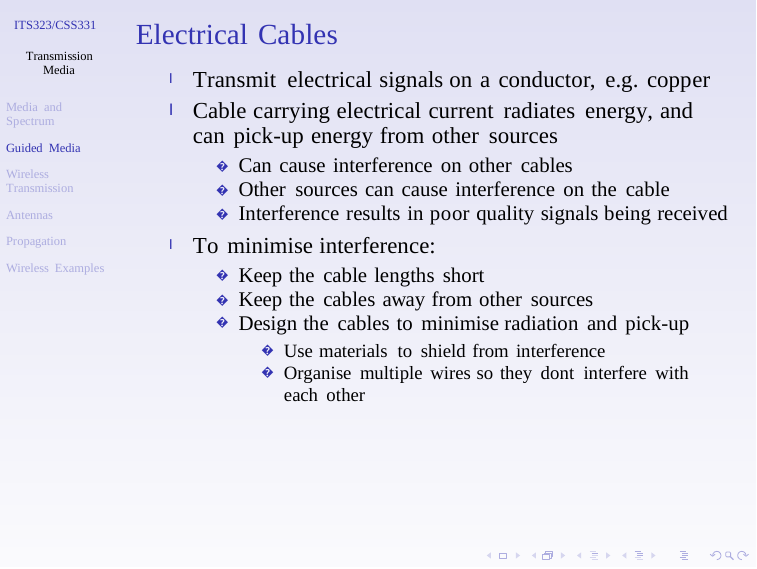

ITS323/CSS331
Electrical Cables
Transmission
Media
Transmit electrical signals on a conductor, e.g. copper
Cable carrying electrical current radiates energy, and can pick-up energy from other sources
I
I
Media and
Spectrum
Guided Media
Can cause interference on other cables
Other sources can cause interference on the cable
Interference results in poor quality signals being received
�
�
�
Wireless
Transmission
Antennas
Propagation
To minimise interference:
I
Wireless Examples
Keep the cable lengths short
Keep the cables away from other sources
Design the cables to minimise radiation and pick-up
�
�
�
Use materials  to shield from interference
Organise multiple wires so they dont interfere with each other
�
�